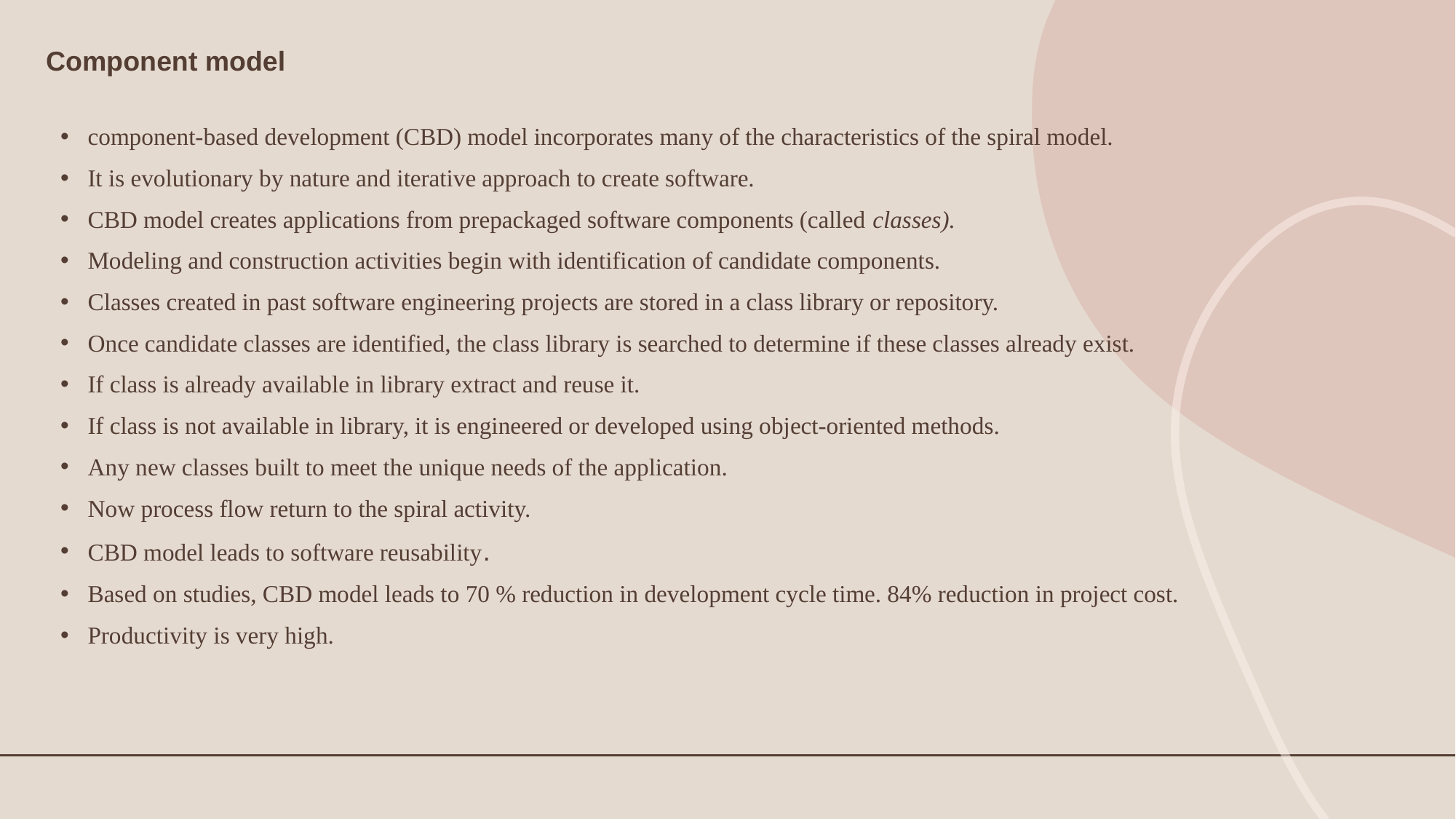

# Component model
component-based development (CBD) model incorporates many of the characteristics of the spiral model.
It is evolutionary by nature and iterative approach to create software.
CBD model creates applications from prepackaged software components (called classes).
Modeling and construction activities begin with identification of candidate components.
Classes created in past software engineering projects are stored in a class library or repository.
Once candidate classes are identified, the class library is searched to determine if these classes already exist.
If class is already available in library extract and reuse it.
If class is not available in library, it is engineered or developed using object-oriented methods.
Any new classes built to meet the unique needs of the application.
Now process flow return to the spiral activity.
CBD model leads to software reusability.
Based on studies, CBD model leads to 70 % reduction in development cycle time. 84% reduction in project cost.
Productivity is very high.